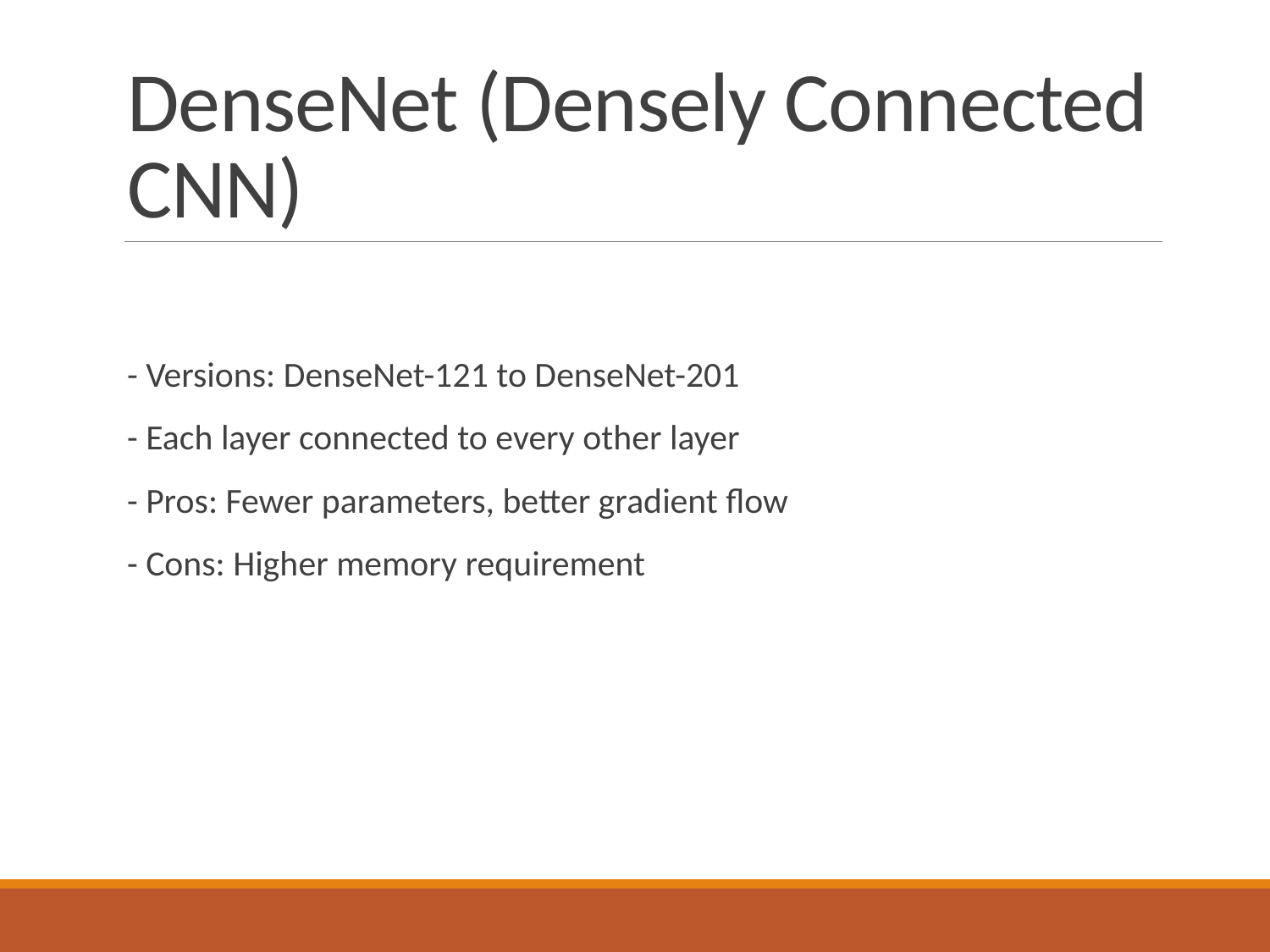

# DenseNet (Densely Connected CNN)
- Versions: DenseNet-121 to DenseNet-201
- Each layer connected to every other layer
- Pros: Fewer parameters, better gradient flow
- Cons: Higher memory requirement